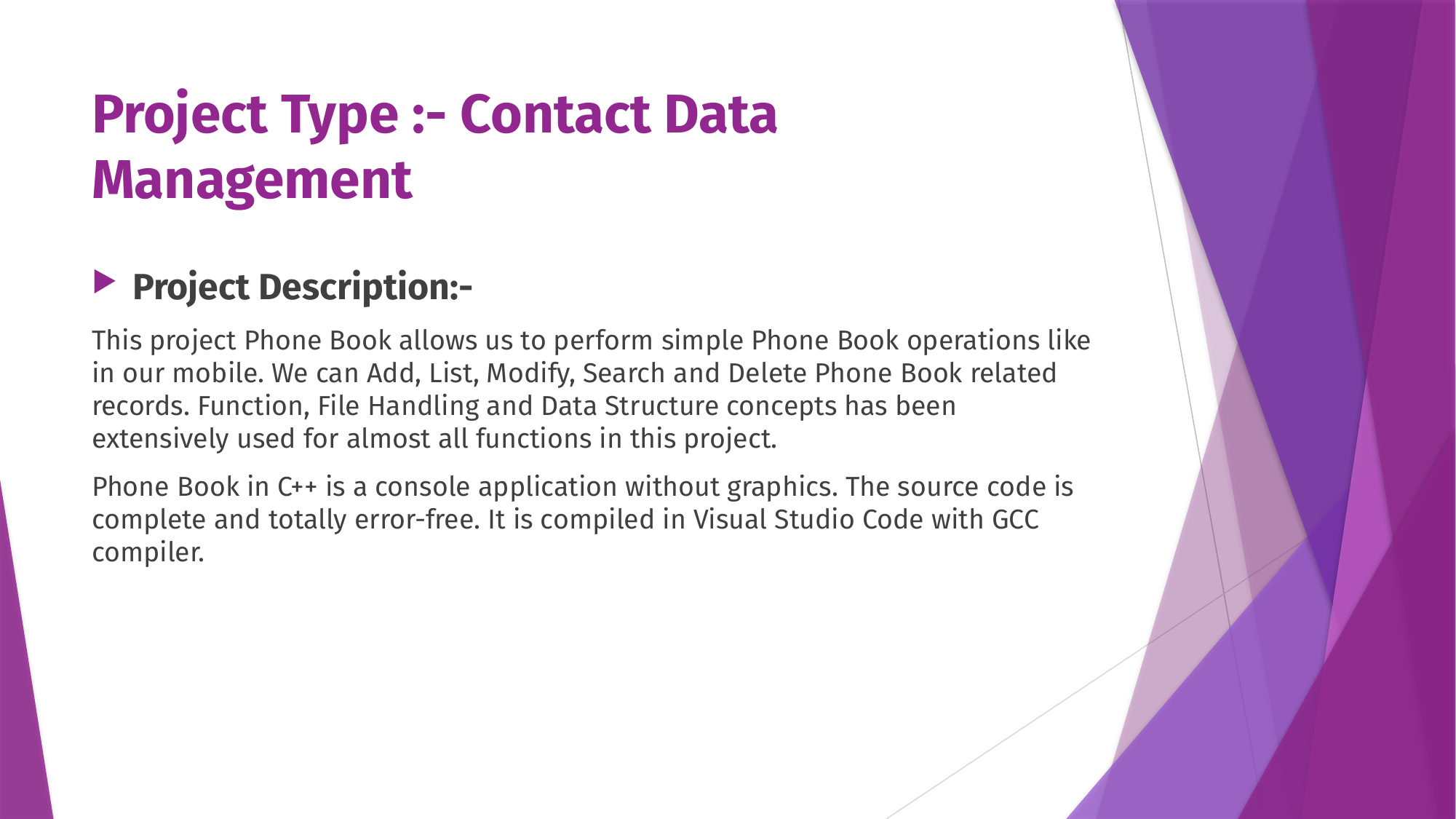

# Project Type :- Contact Data Management
Project Description:-
This project Phone Book allows us to perform simple Phone Book operations like in our mobile. We can Add, List, Modify, Search and Delete Phone Book related records. Function, File Handling and Data Structure concepts has been extensively used for almost all functions in this project.
Phone Book in C++ is a console application without graphics. The source code is complete and totally error-free. It is compiled in Visual Studio Code with GCC compiler.